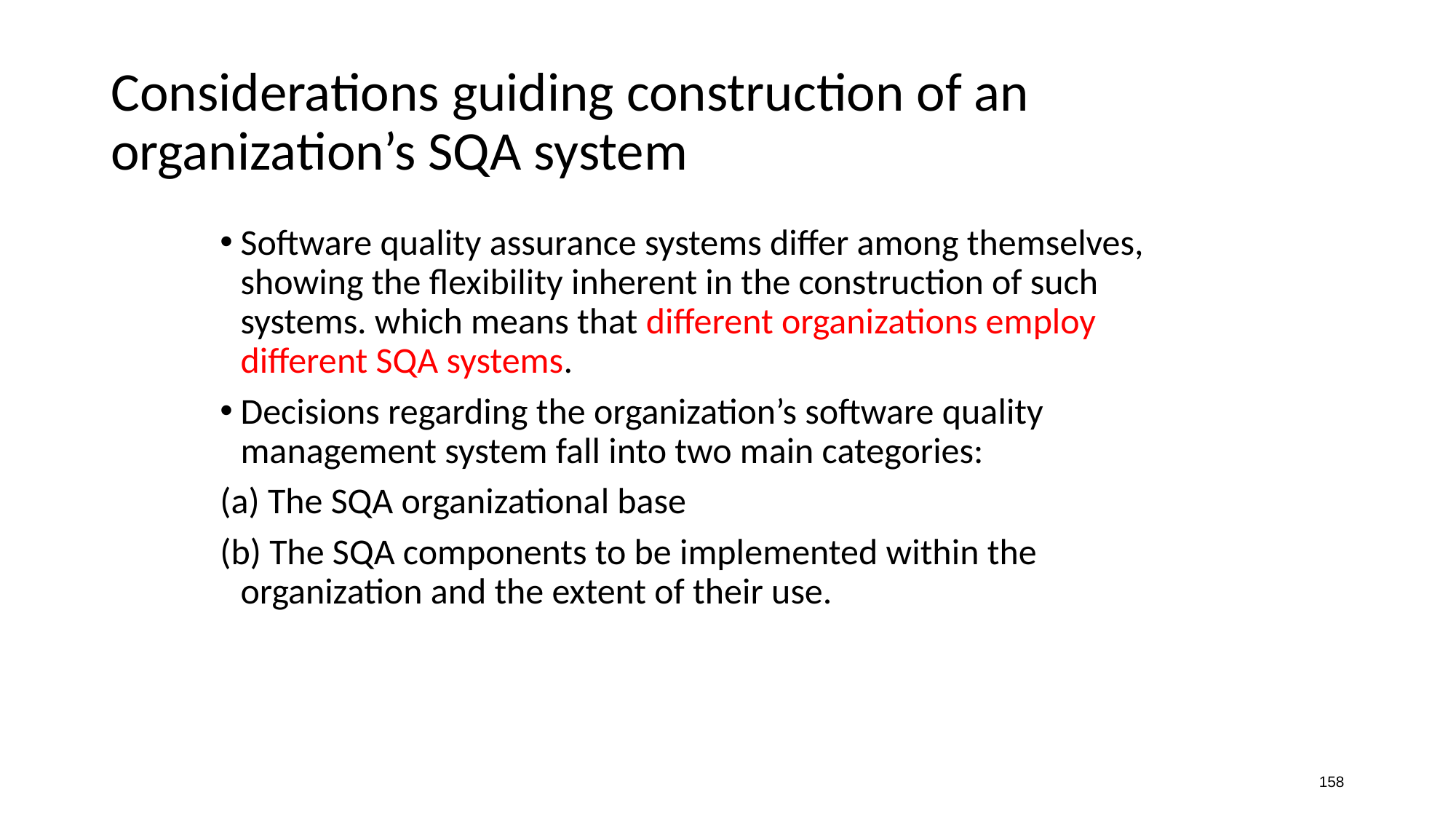

# Considerations guiding construction of an organization’s SQA system
Software quality assurance systems differ among themselves, showing the flexibility inherent in the construction of such systems. which means that different organizations employ different SQA systems.
Decisions regarding the organization’s software quality management system fall into two main categories:
(a) The SQA organizational base
(b) The SQA components to be implemented within the organization and the extent of their use.

158